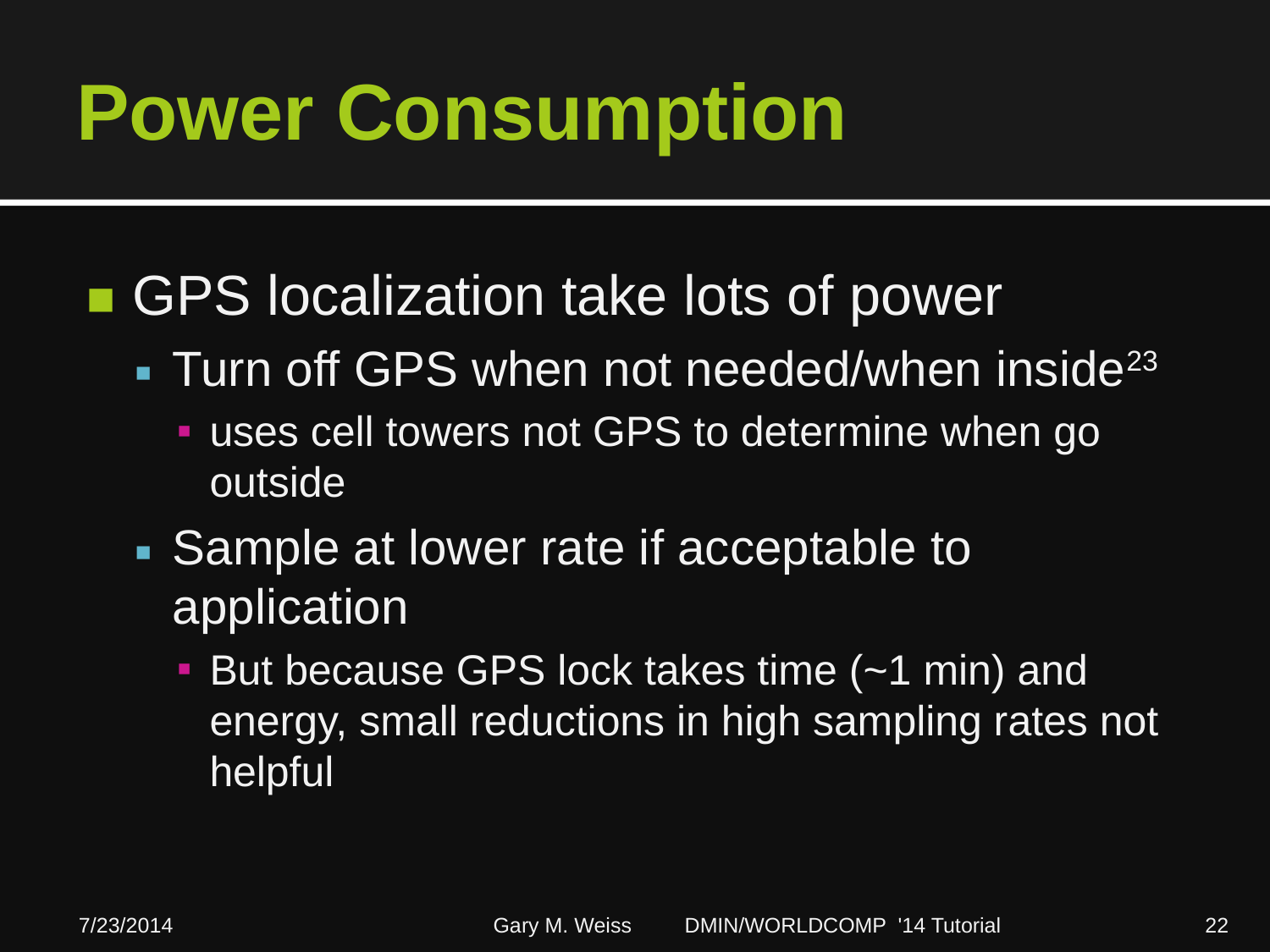

# Power Consumption
GPS localization take lots of power
Turn off GPS when not needed/when inside23
uses cell towers not GPS to determine when go outside
Sample at lower rate if acceptable to application
But because GPS lock takes time (~1 min) and energy, small reductions in high sampling rates not helpful
7/23/2014
Gary M. Weiss         DMIN/WORLDCOMP  '14 Tutorial
22